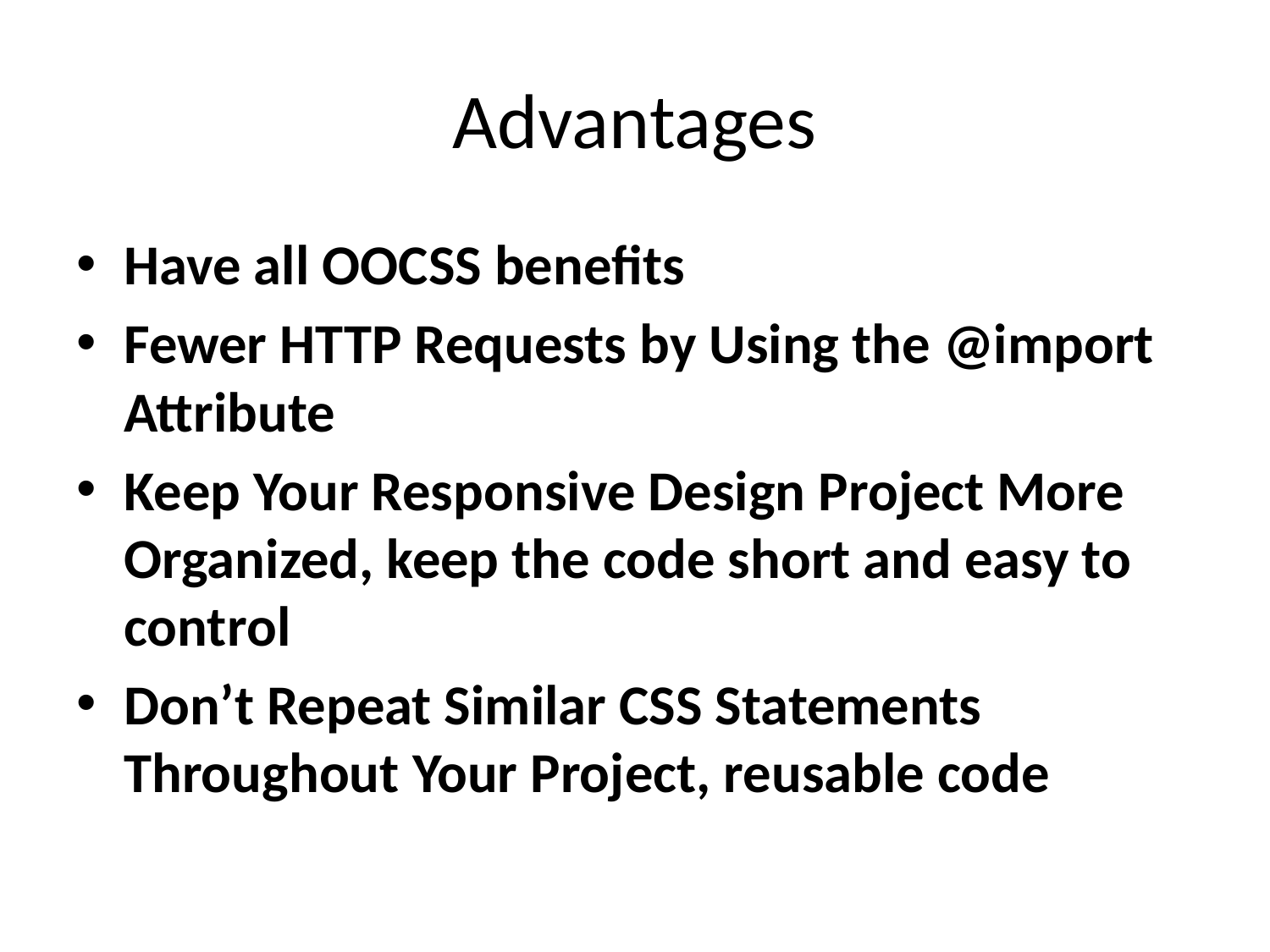

# Advantages
Have all OOCSS benefits
Fewer HTTP Requests by Using the @import Attribute
Keep Your Responsive Design Project More Organized, keep the code short and easy to control
Don’t Repeat Similar CSS Statements Throughout Your Project, reusable code